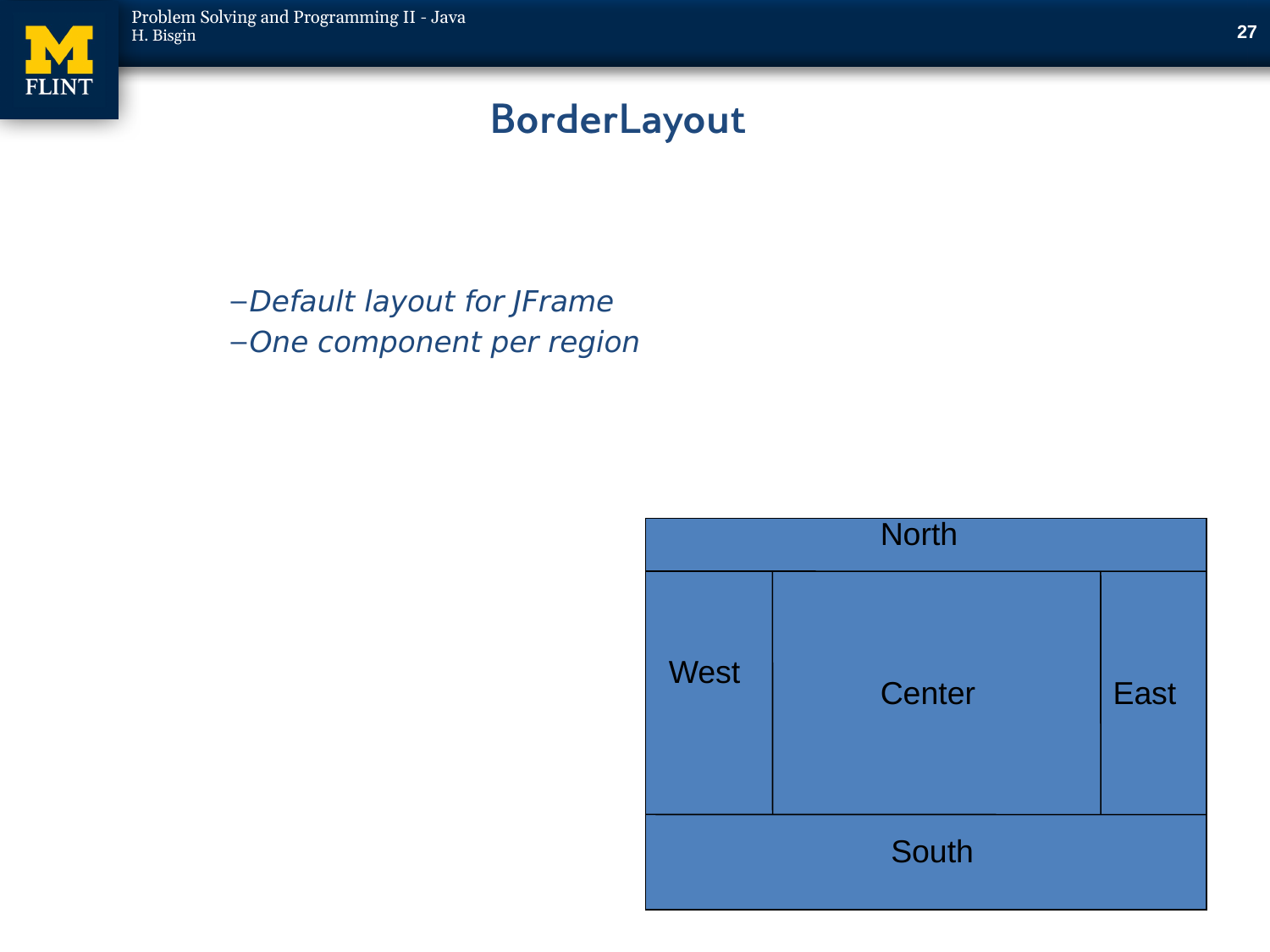

27
# BorderLayout
Default layout for JFrame
One component per region
North

West
Center
East

South